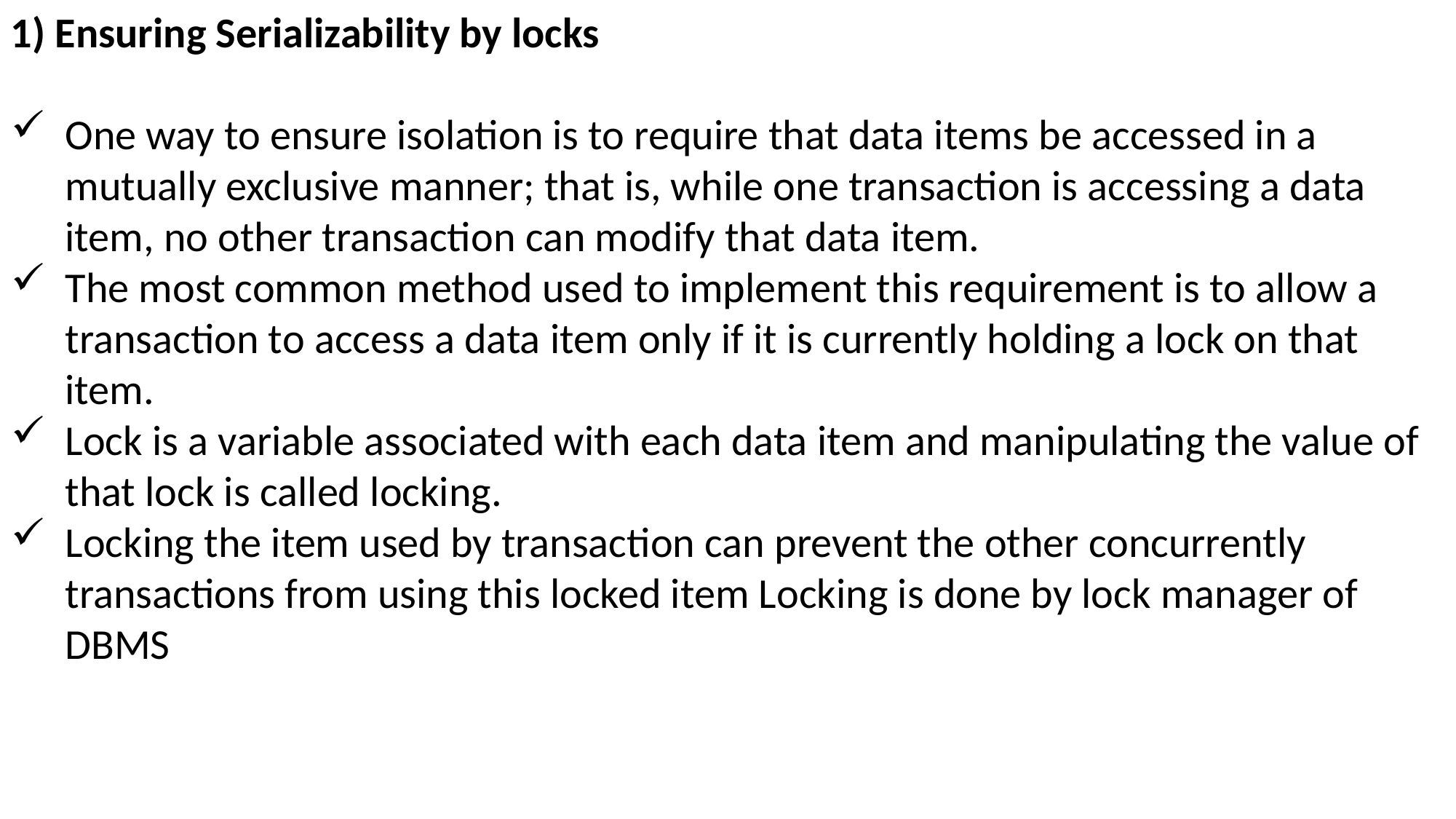

1) Ensuring Serializability by locks

One way to ensure isolation is to require that data items be accessed in a mutually exclusive manner; that is, while one transaction is accessing a data item, no other transaction can modify that data item.
The most common method used to implement this requirement is to allow a transaction to access a data item only if it is currently holding a lock on that item.
Lock is a variable associated with each data item and manipulating the value of that lock is called locking.
Locking the item used by transaction can prevent the other concurrently transactions from using this locked item Locking is done by lock manager of DBMS